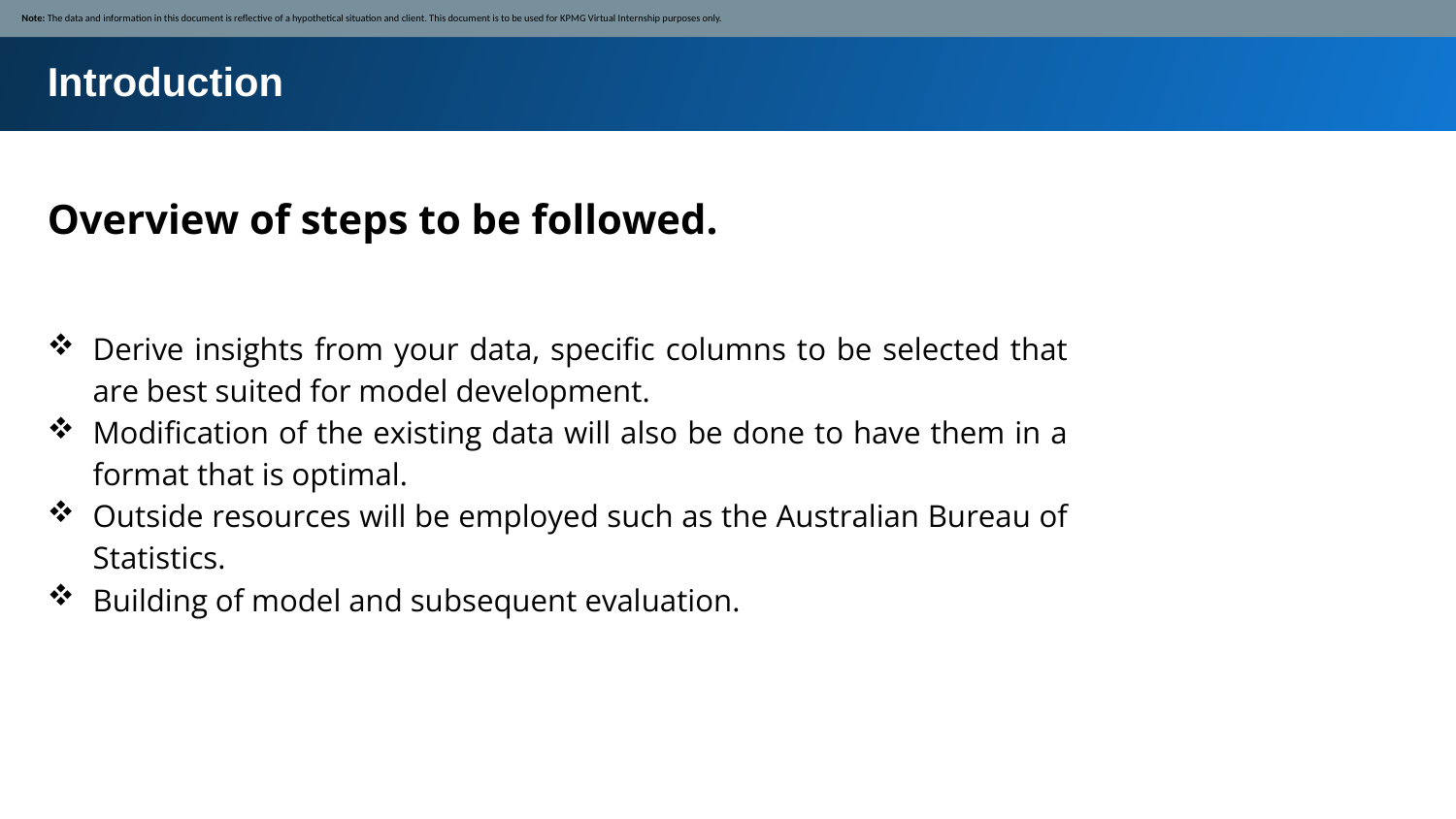

Note: The data and information in this document is reflective of a hypothetical situation and client. This document is to be used for KPMG Virtual Internship purposes only.
Introduction
Overview of steps to be followed.
Derive insights from your data, specific columns to be selected that are best suited for model development.
Modification of the existing data will also be done to have them in a format that is optimal.
Outside resources will be employed such as the Australian Bureau of Statistics.
Building of model and subsequent evaluation.